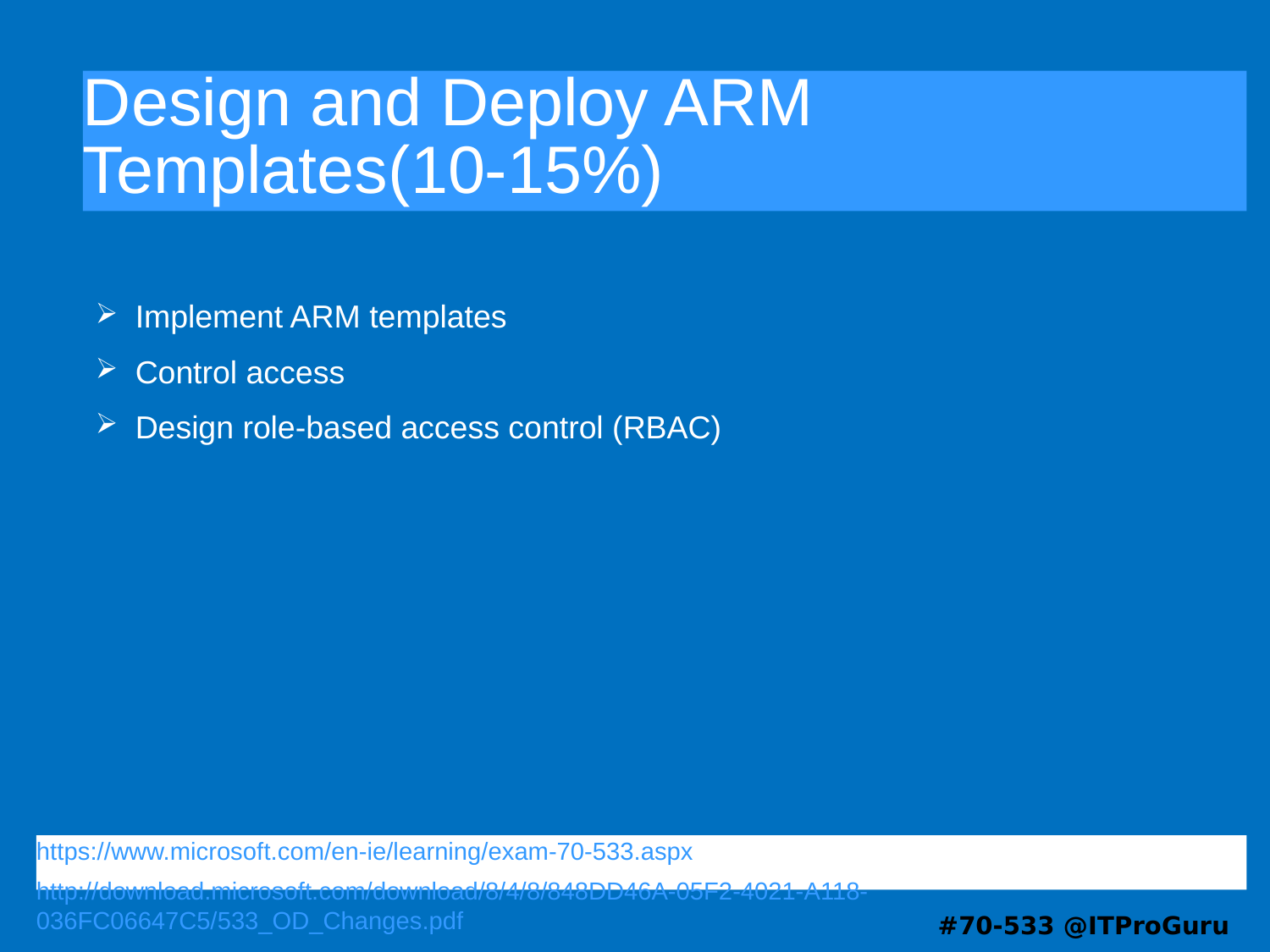

# Design and Deploy ARM Templates(10-15%)
Implement ARM templates
Control access
Design role-based access control (RBAC)
https://www.microsoft.com/en-ie/learning/exam-70-533.aspx
http://download.microsoft.com/download/8/4/8/848DD46A-05F2-4021-A118-036FC06647C5/533_OD_Changes.pdf